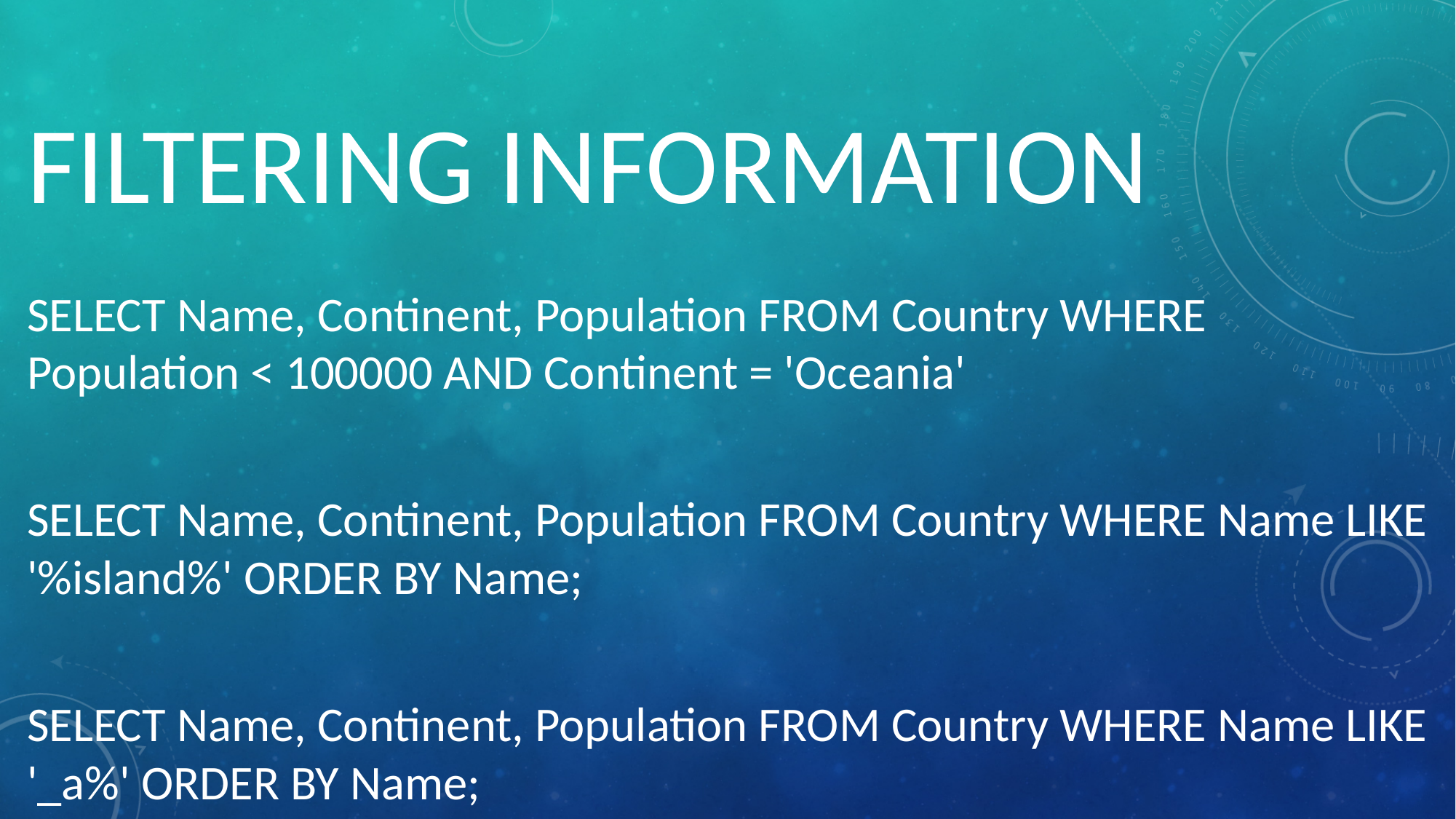

# FILTERING INFORMATION
SELECT Name, Continent, Population FROM Country WHERE Population < 100000 AND Continent = 'Oceania'

SELECT Name, Continent, Population FROM Country WHERE Name LIKE '%island%' ORDER BY Name;

SELECT Name, Continent, Population FROM Country WHERE Name LIKE '_a%' ORDER BY Name;